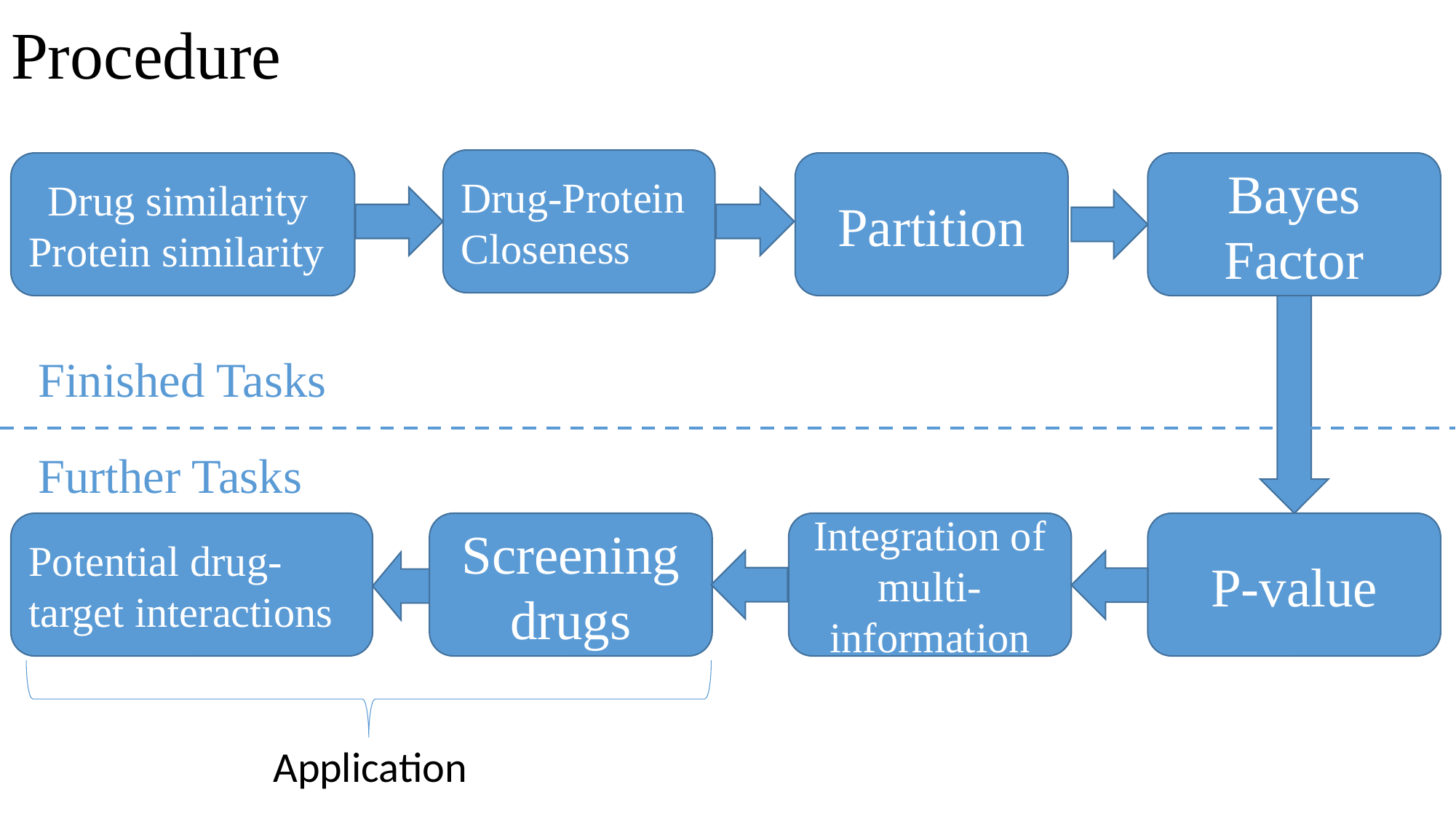

Procedure
Drug-Protein Closeness
  Partition
Bayes Factor
  Drug similarity
Protein similarity

Finished Tasks

Further Tasks
Potential drug-target interactions
Screening drugs
Integration of multi-information
P-value

Application